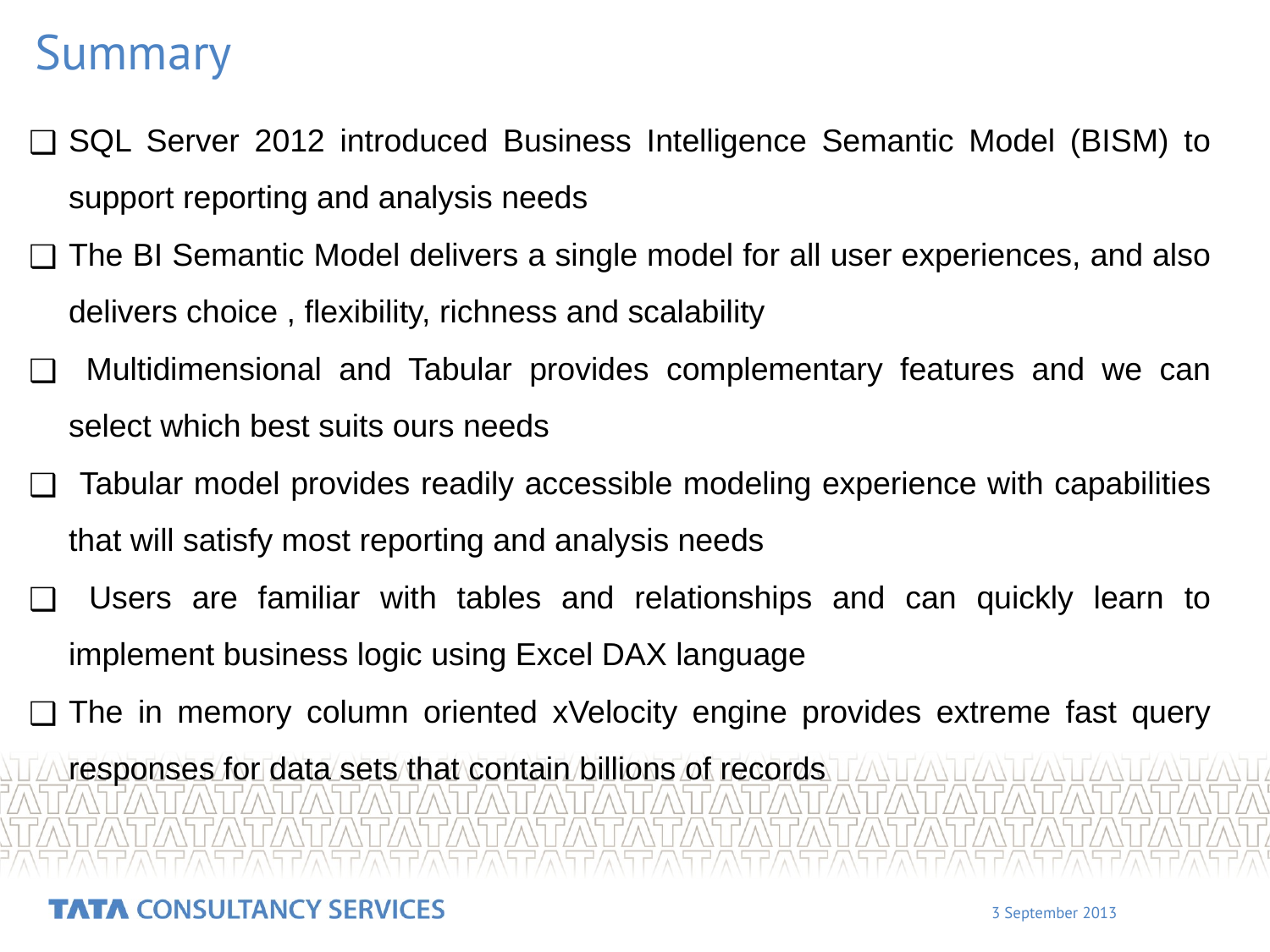

Summary
SQL Server 2012 introduced Business Intelligence Semantic Model (BISM) to support reporting and analysis needs
The BI Semantic Model delivers a single model for all user experiences, and also delivers choice , flexibility, richness and scalability
 Multidimensional and Tabular provides complementary features and we can select which best suits ours needs
 Tabular model provides readily accessible modeling experience with capabilities that will satisfy most reporting and analysis needs
 Users are familiar with tables and relationships and can quickly learn to implement business logic using Excel DAX language
The in memory column oriented xVelocity engine provides extreme fast query responses for data sets that contain billions of records